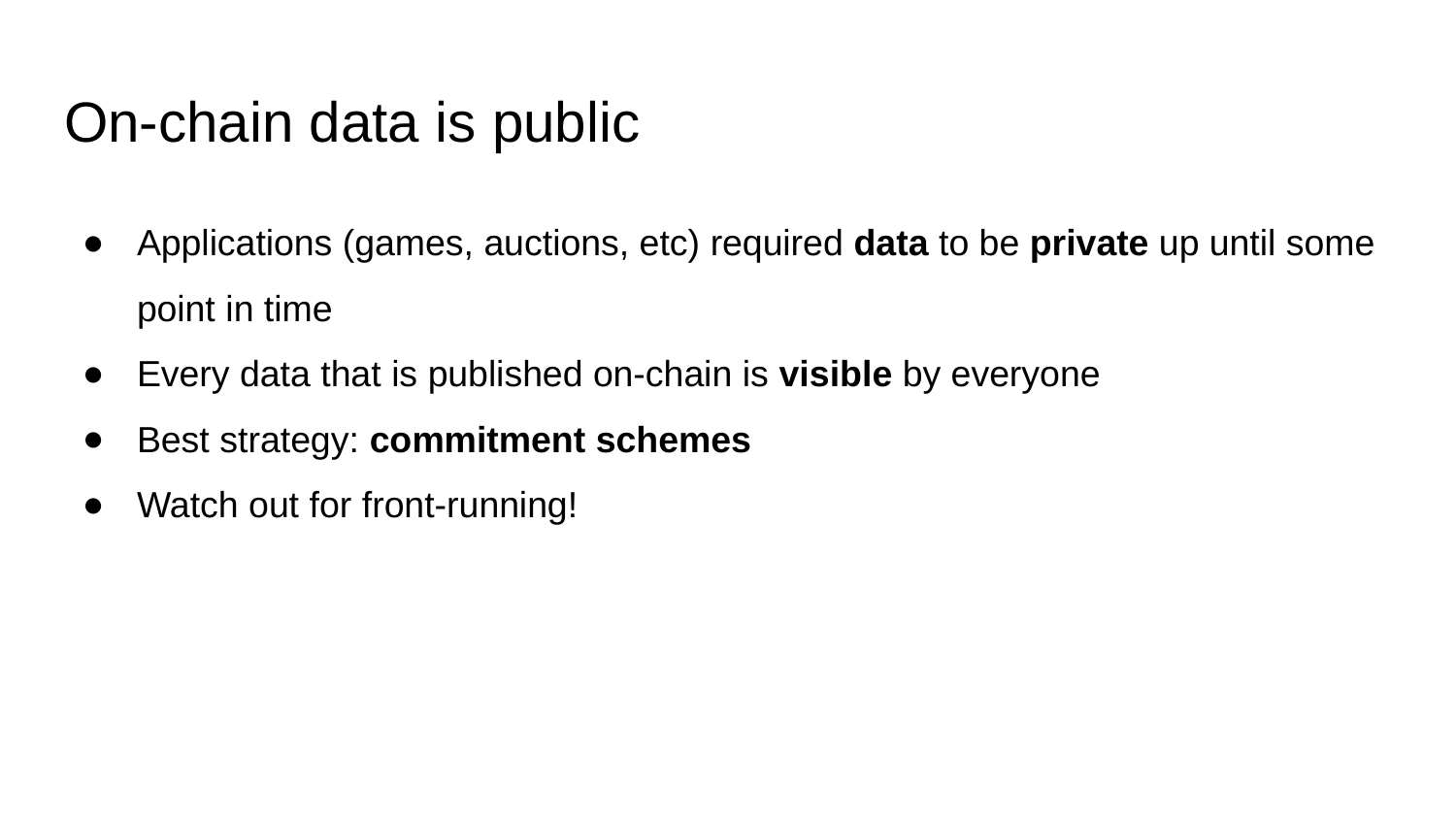

# On-chain data is public
Applications (games, auctions, etc) required data to be private up until some point in time
Every data that is published on-chain is visible by everyone
Best strategy: commitment schemes
Watch out for front-running!